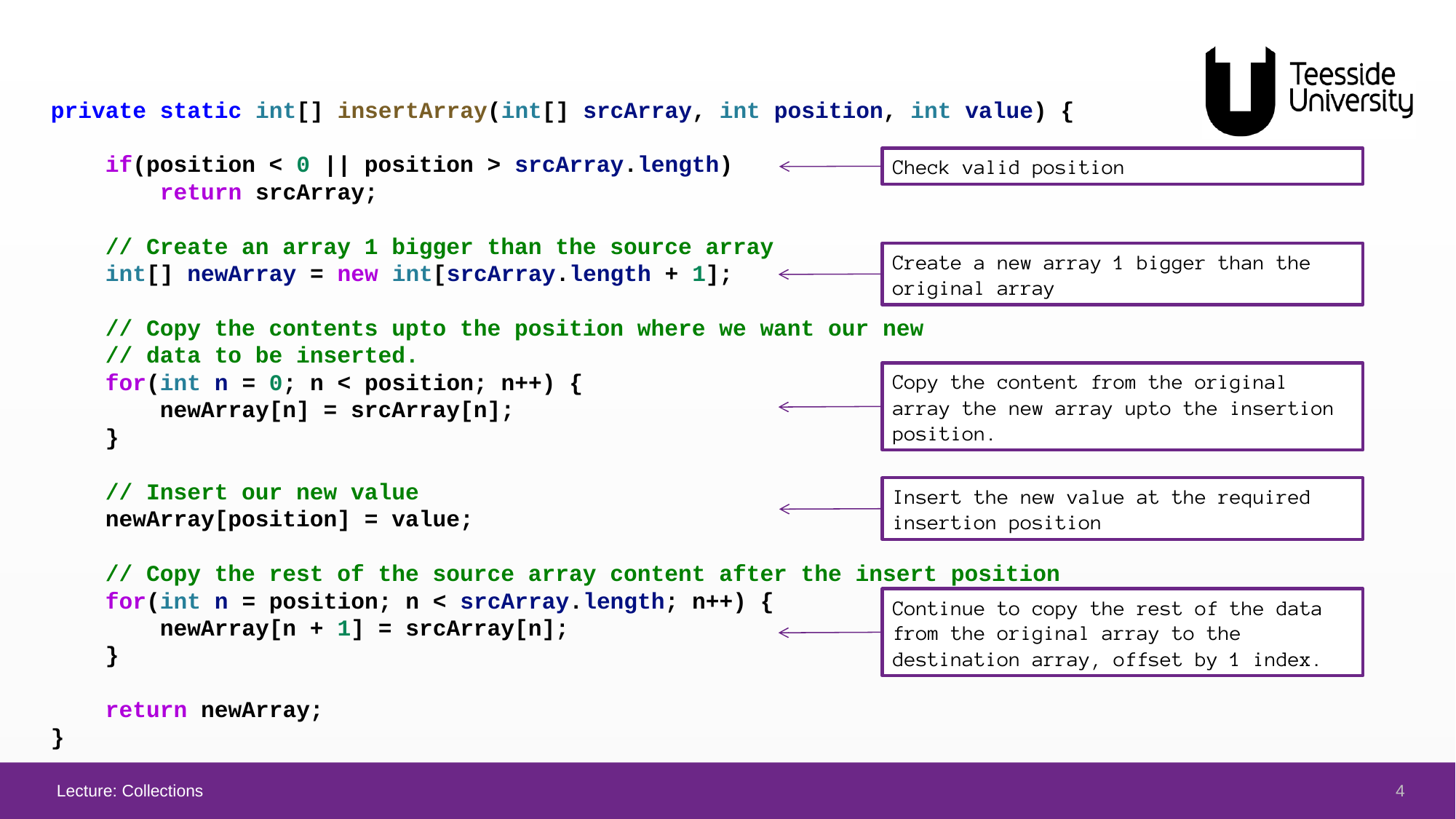

private static int[] insertArray(int[] srcArray, int position, int value) {

    if(position < 0 || position > srcArray.length)
        return srcArray;

    // Create an array 1 bigger than the source array
    int[] newArray = new int[srcArray.length + 1];

    // Copy the contents upto the position where we want our new
    // data to be inserted.
    for(int n = 0; n < position; n++) {
        newArray[n] = srcArray[n];
    }

    // Insert our new value
    newArray[position] = value;

    // Copy the rest of the source array content after the insert position
    for(int n = position; n < srcArray.length; n++) {
        newArray[n + 1] = srcArray[n];
    }

    return newArray;
}
Check valid position
Create a new array 1 bigger than the original array
Copy the content from the original array the new array upto the insertion position.
Insert the new value at the required insertion position
Continue to copy the rest of the data from the original array to the destination array, offset by 1 index.
4
Lecture: Collections